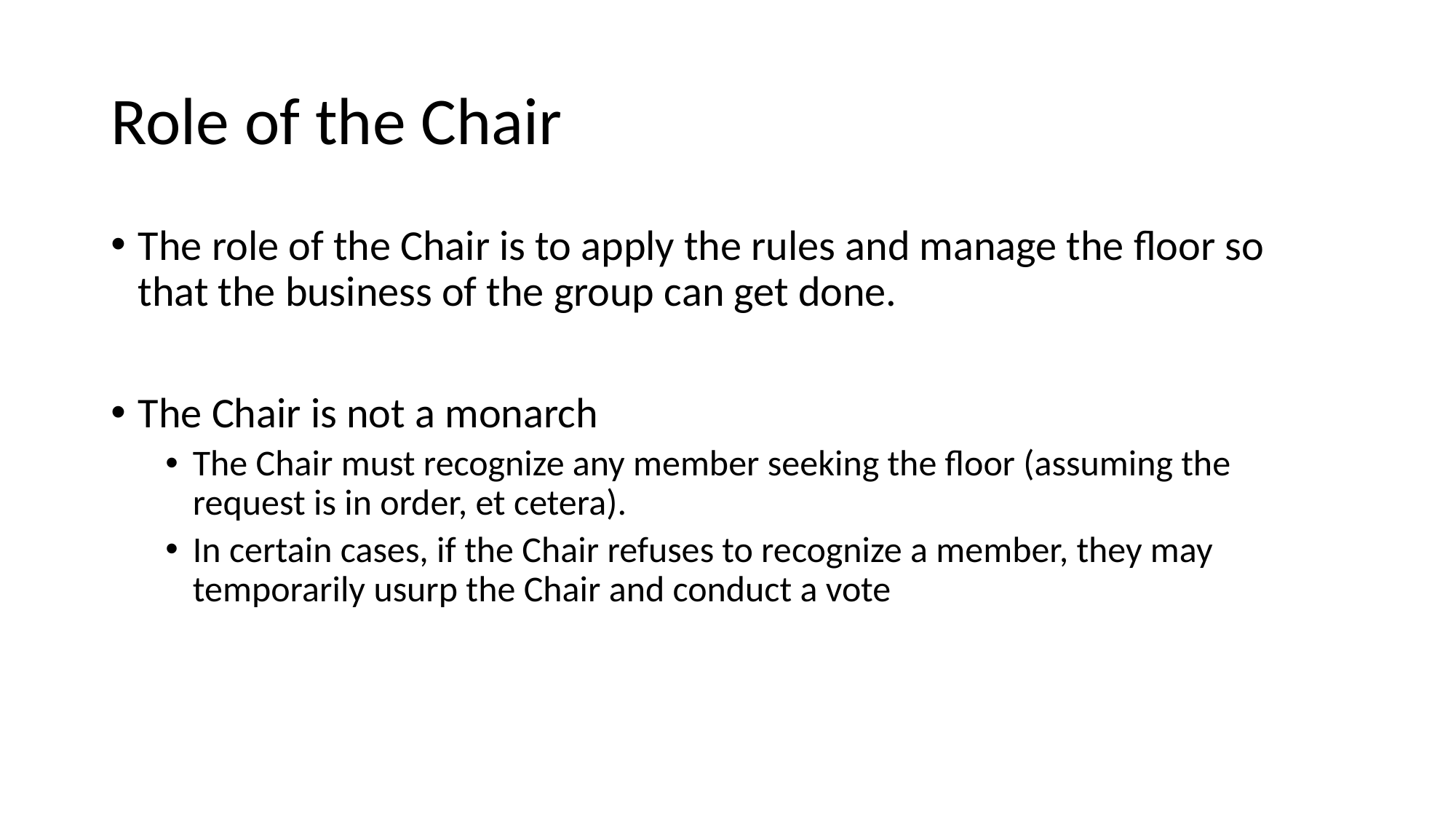

# Role of the Chair
The role of the Chair is to apply the rules and manage the floor so that the business of the group can get done.

The Chair is not a monarch
The Chair must recognize any member seeking the floor (assuming the request is in order, et cetera).
In certain cases, if the Chair refuses to recognize a member, they may temporarily usurp the Chair and conduct a vote